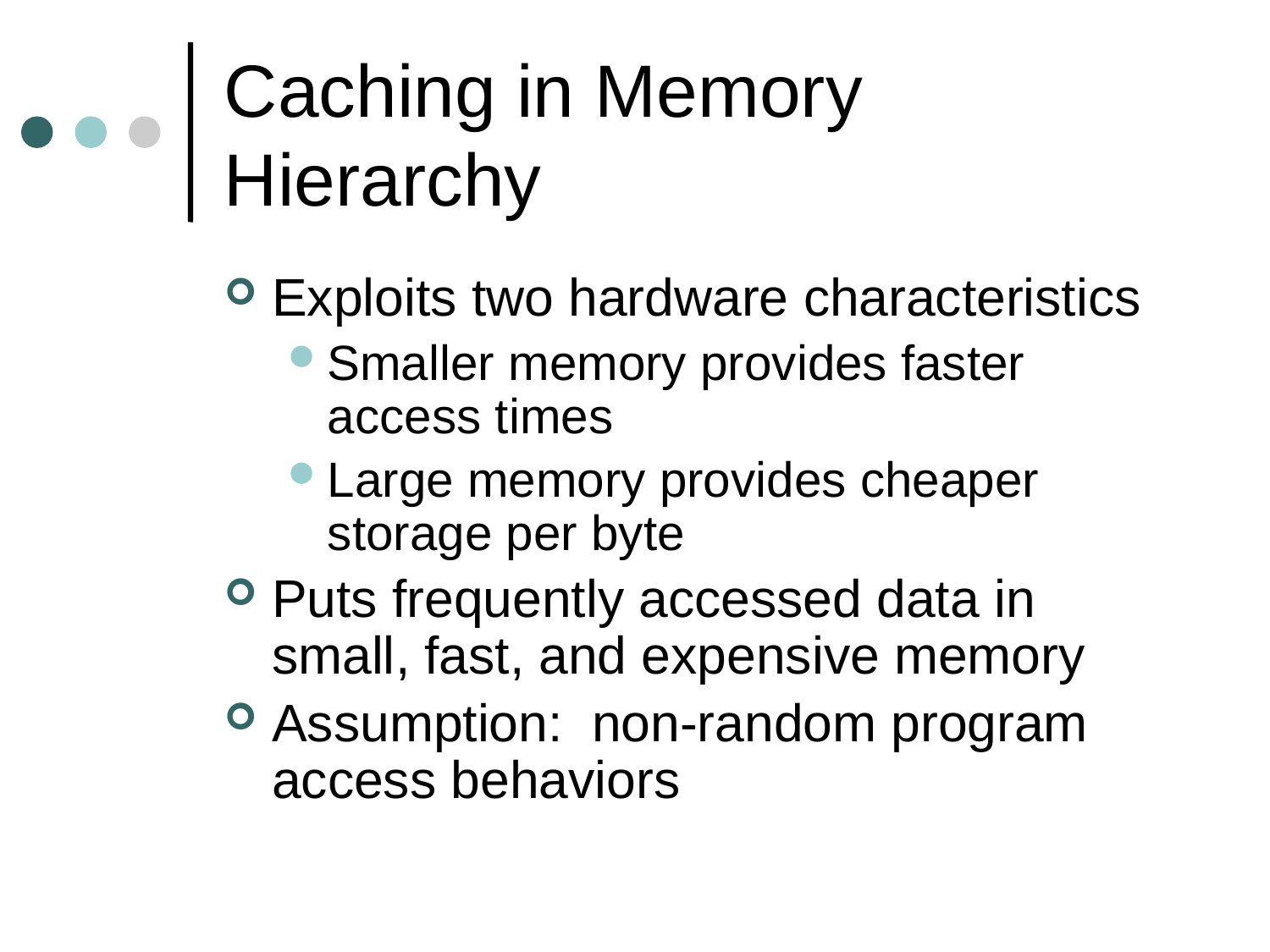

# Caching in Memory Hierarchy
Exploits two hardware characteristics
Smaller memory provides faster access times
Large memory provides cheaper storage per byte
Puts frequently accessed data in small, fast, and expensive memory
Assumption:  non-random program access behaviors